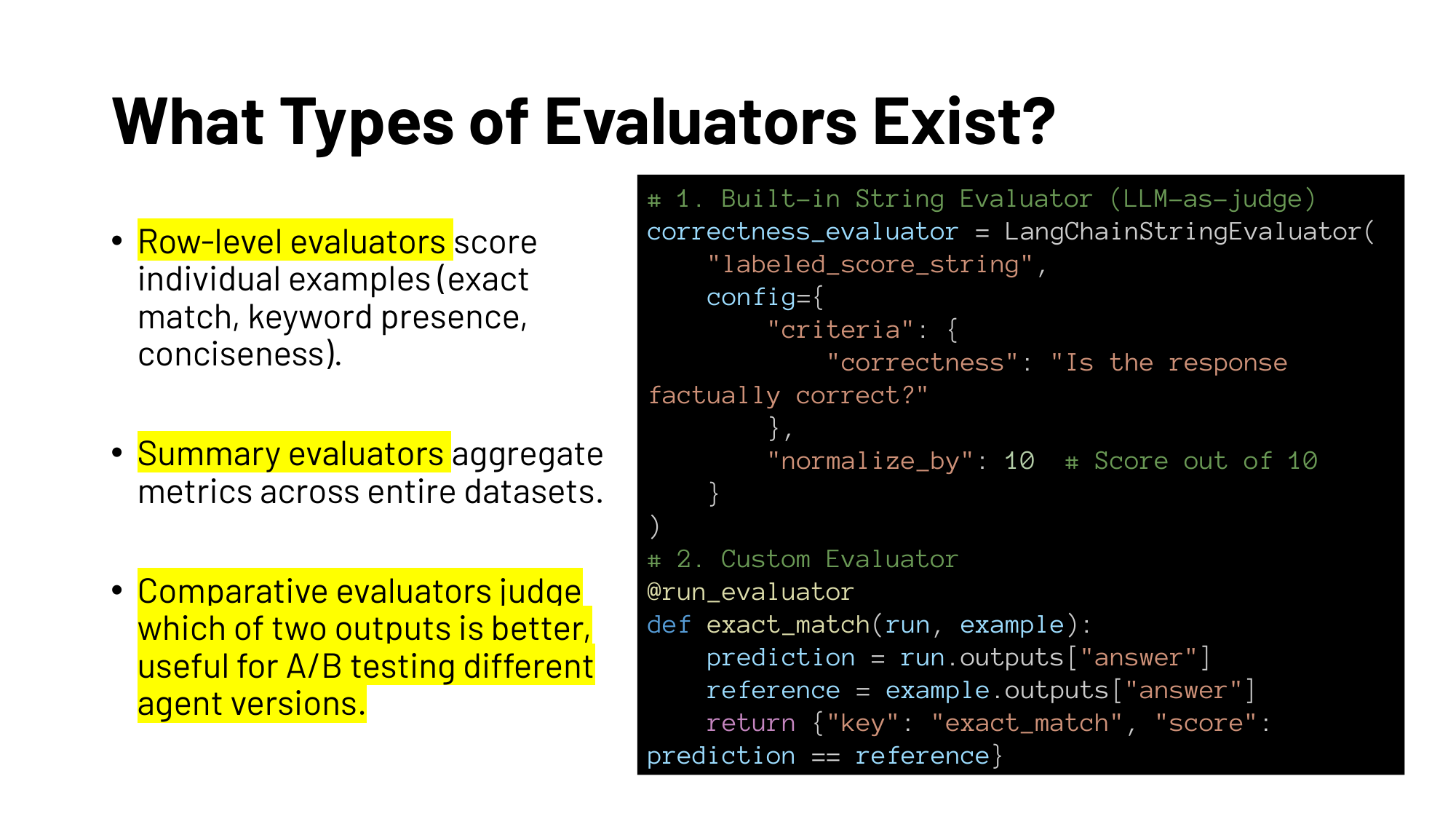

# What Types of Evaluators Exist?
# 1. Built-in String Evaluator (LLM-as-judge)
correctness_evaluator = LangChainStringEvaluator(
    "labeled_score_string",
    config={
        "criteria": {
            "correctness": "Is the response factually correct?"
        },
        "normalize_by": 10  # Score out of 10
    }
)
# 2. Custom Evaluator
@run_evaluator
def exact_match(run, example):
    prediction = run.outputs["answer"]
    reference = example.outputs["answer"]
    return {"key": "exact_match", "score": prediction == reference}
Row-level evaluators score individual examples (exact match, keyword presence, conciseness).

Summary evaluators aggregate metrics across entire datasets.

Comparative evaluators judge which of two outputs is better, useful for A/B testing different agent versions.